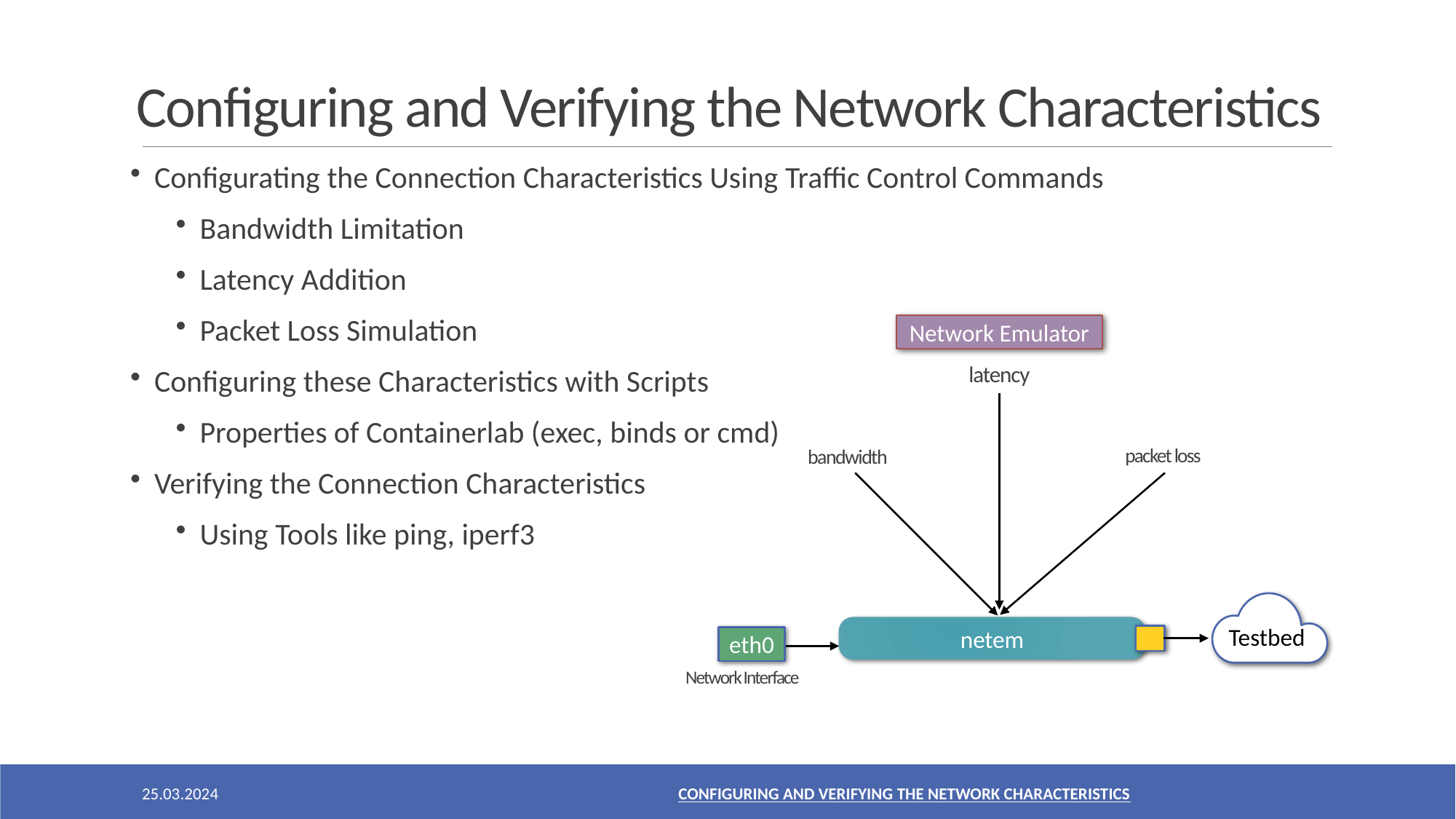

# Configuring and Verifying the Network Characteristics
Configurating the Connection Characteristics Using Traffic Control Commands
Bandwidth Limitation
Latency Addition
Packet Loss Simulation
Configuring these Characteristics with Scripts
Properties of Containerlab (exec, binds or cmd)
Verifying the Connection Characteristics
Using Tools like ping, iperf3

Network Emulator
latency

bandwidth
packet loss

Testbed

netem

eth0

Network Interface
25.03.2024
Configuring and Verifying the network characteristics
10